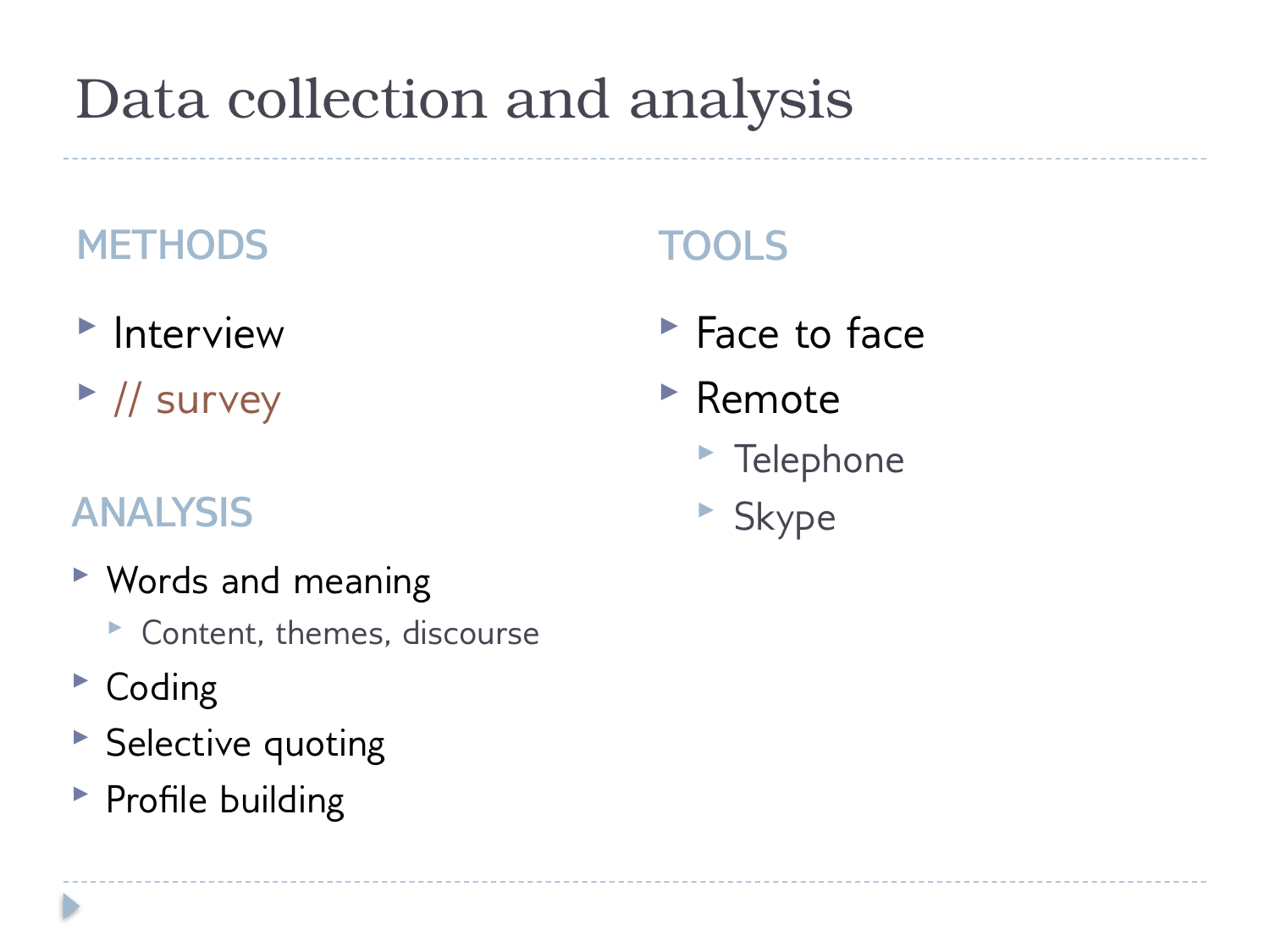

# Data collection and analysis
METHODS
TOOLS
Interview
// survey
Face to face
Remote
Telephone
Skype
ANALYSIS
Words and meaning
Content, themes, discourse
Coding
Selective quoting
Profile building